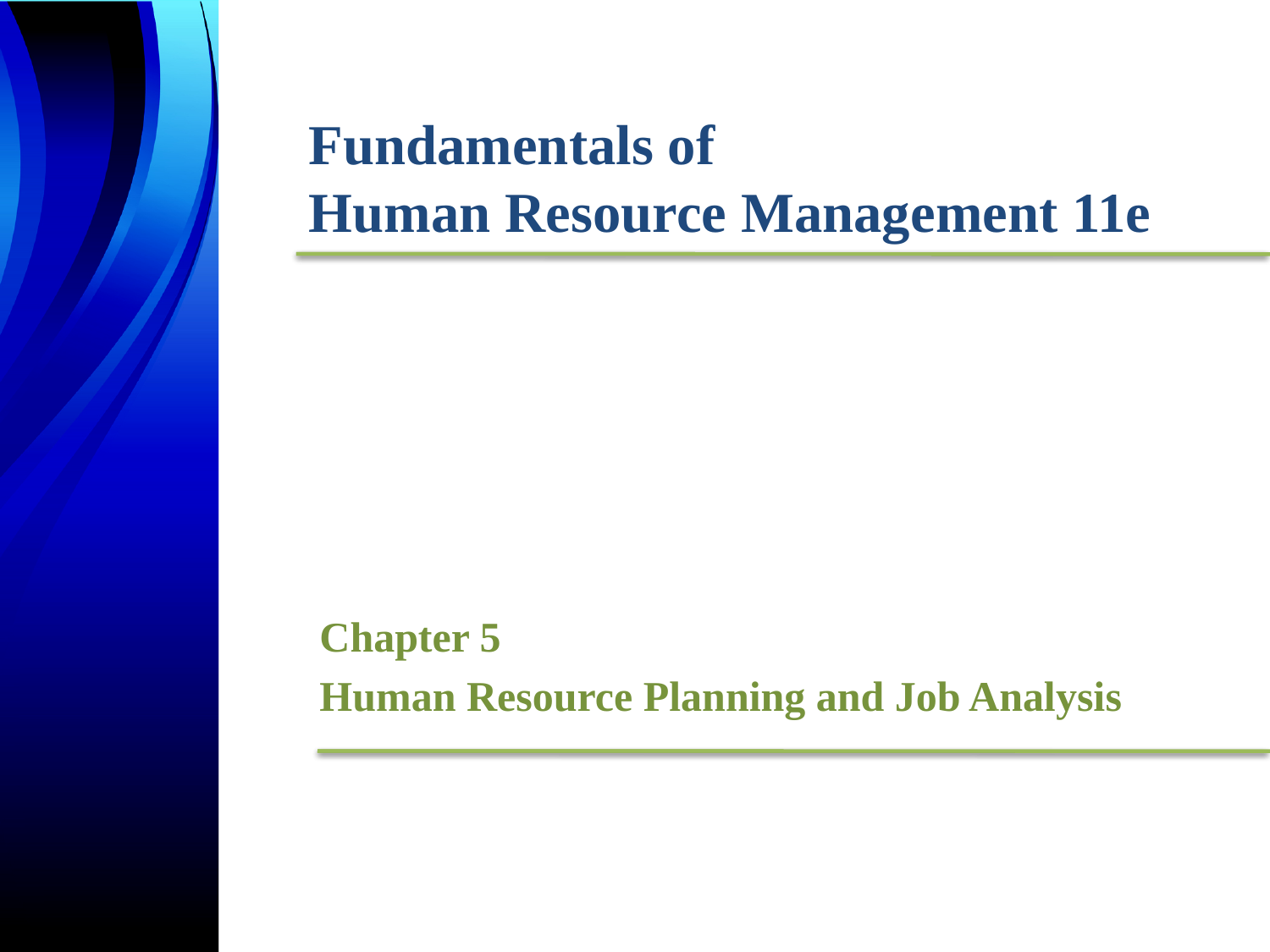

Chapter 5
Human Resource Planning and Job Analysis